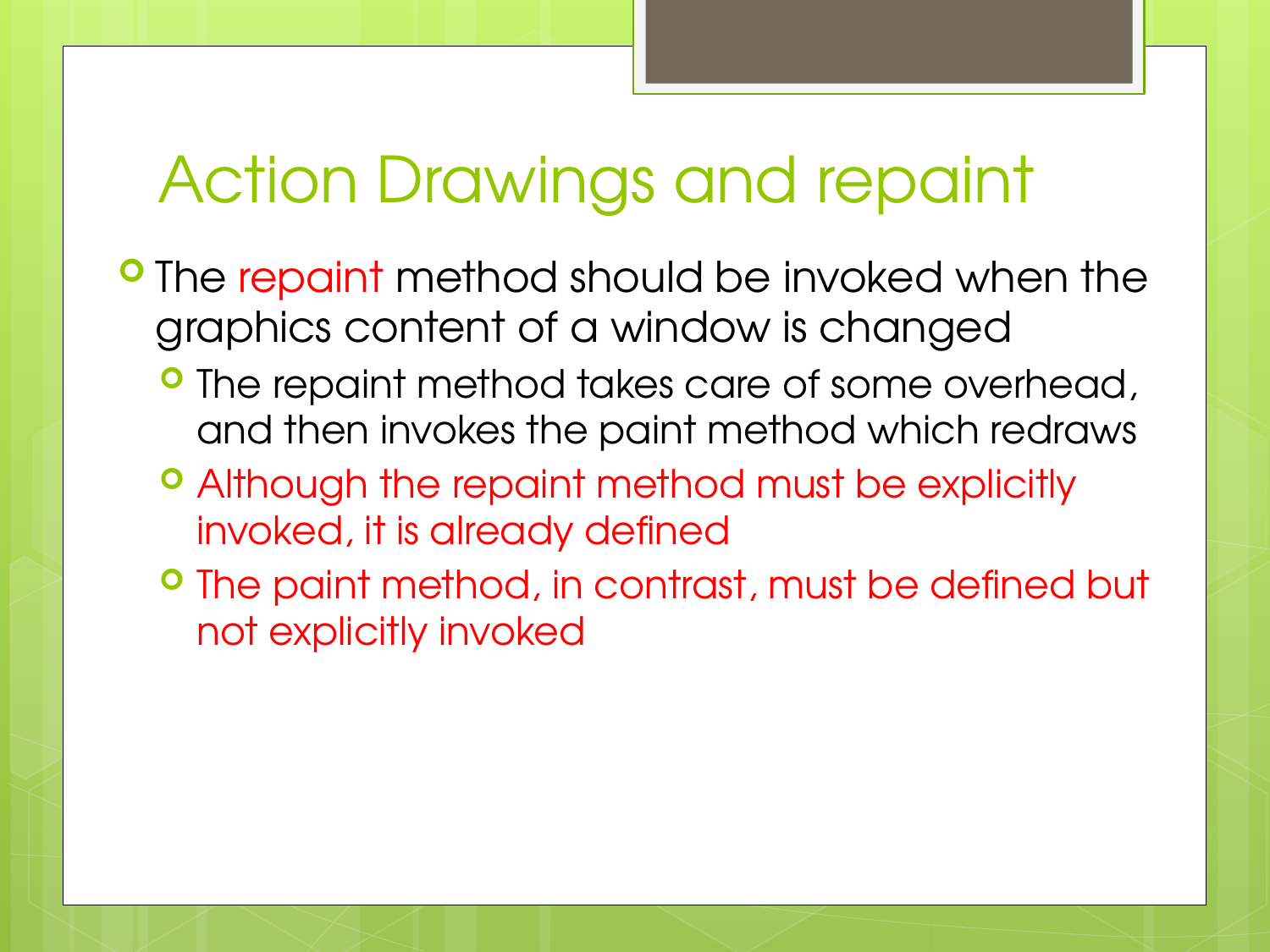

# Action Drawings and repaint
The repaint method should be invoked when the graphics content of a window is changed
The repaint method takes care of some overhead, and then invokes the paint method which redraws
Although the repaint method must be explicitly invoked, it is already defined
The paint method, in contrast, must be defined but not explicitly invoked